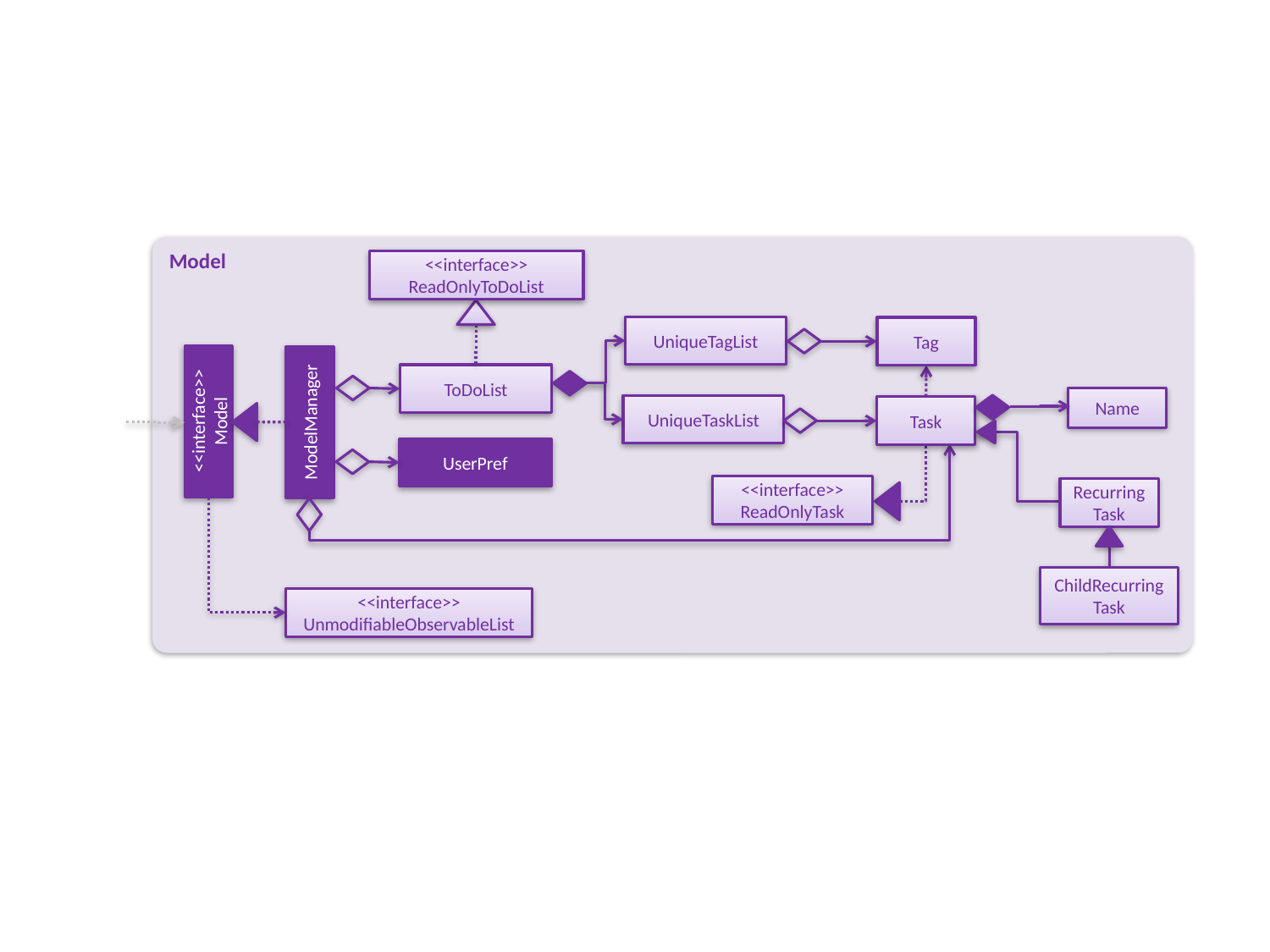

Model
<<interface>>
ReadOnlyToDoList

UniqueTagList
Tag

ToDoList

Name
UniqueTaskList

Task
<<interface>>
Model
ModelManager

UserPref

<<interface>>
ReadOnlyTask
RecurringTask

ChildRecurringTask
<<interface>>
UnmodifiableObservableList